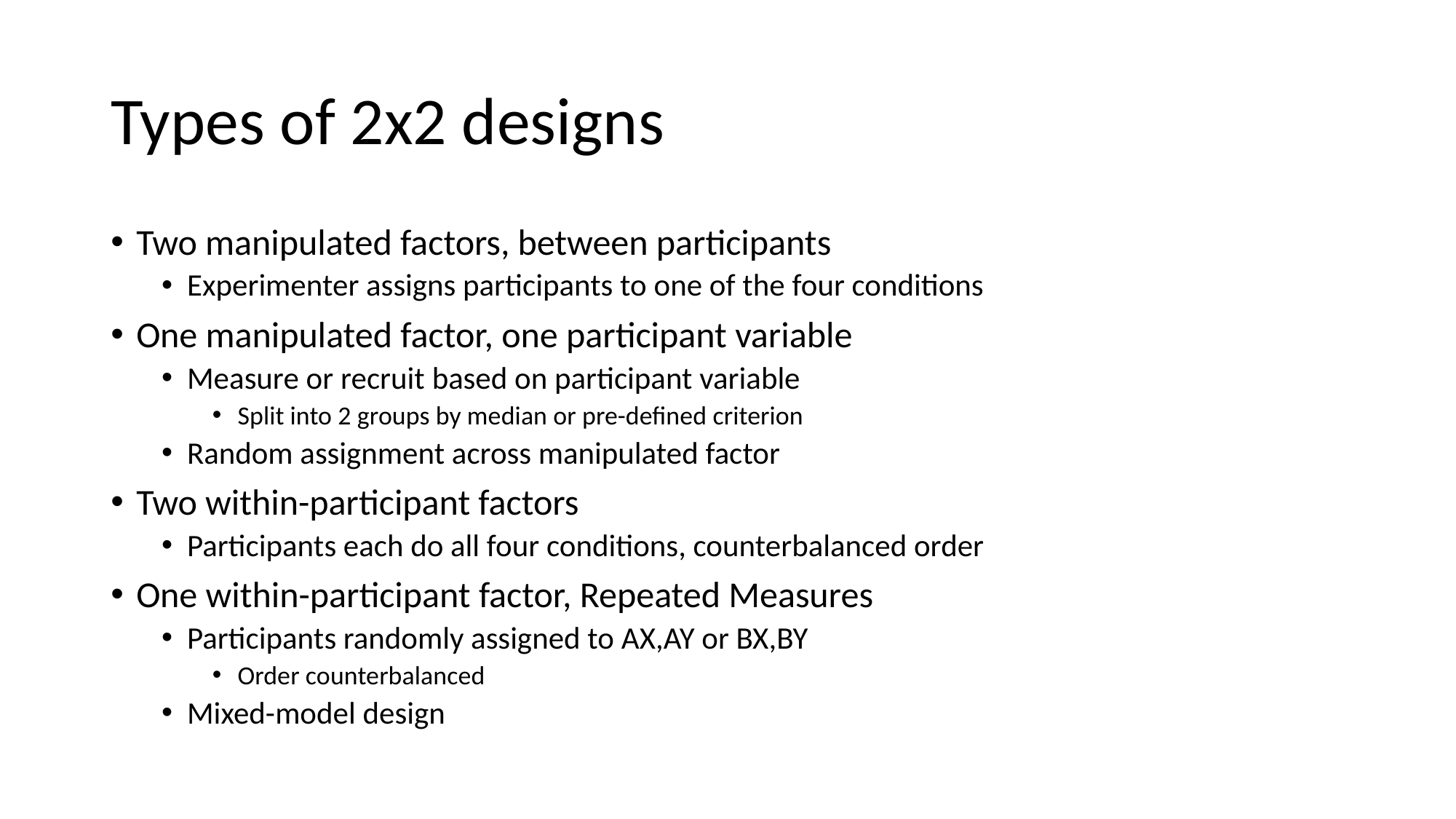

# Types of 2x2 designs
Two manipulated factors, between participants
Experimenter assigns participants to one of the four conditions
One manipulated factor, one participant variable
Measure or recruit based on participant variable
Split into 2 groups by median or pre-defined criterion
Random assignment across manipulated factor
Two within-participant factors
Participants each do all four conditions, counterbalanced order
One within-participant factor, Repeated Measures
Participants randomly assigned to AX,AY or BX,BY
Order counterbalanced
Mixed-model design